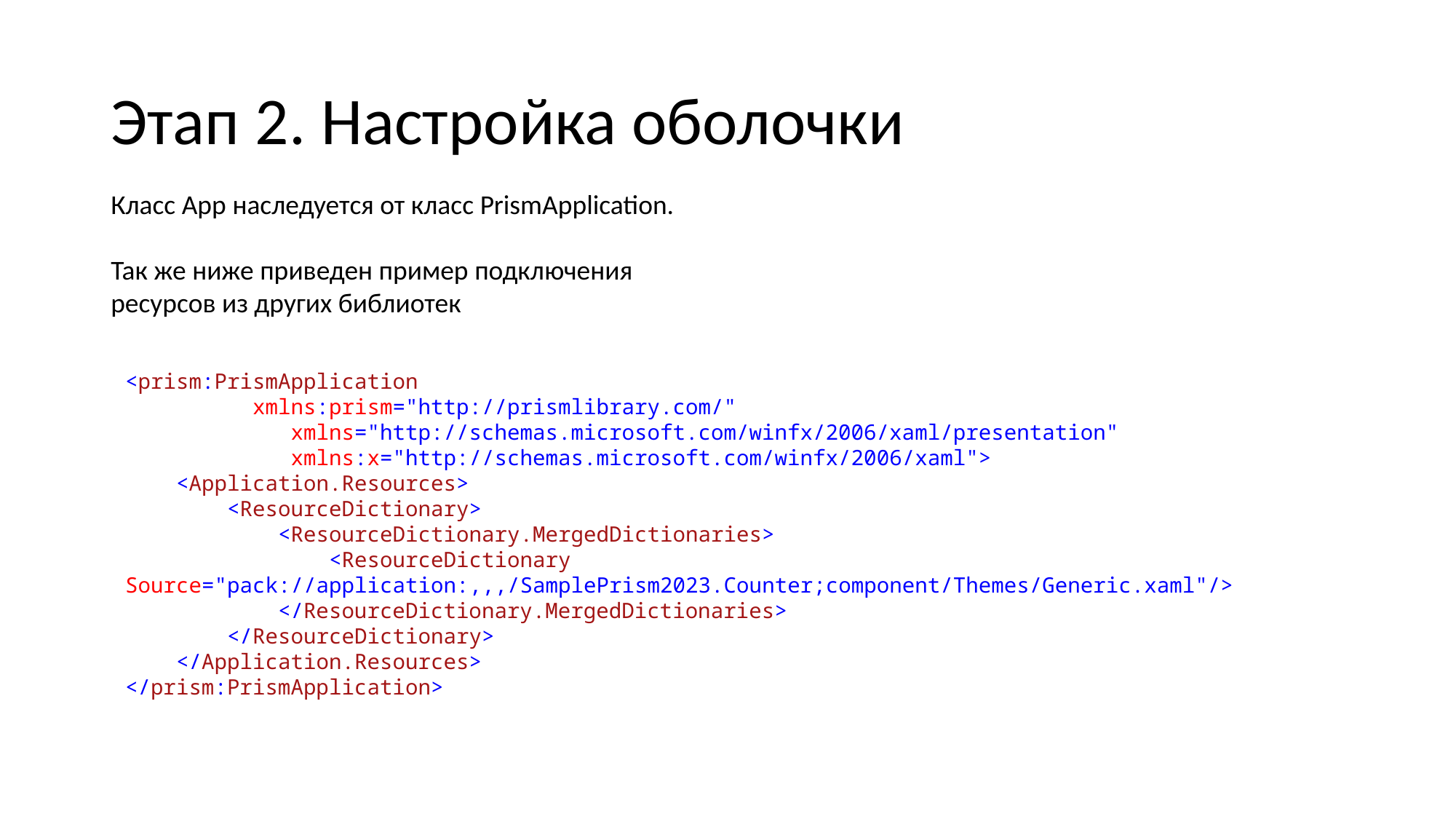

# Этап 2. Настройка оболочки
Класс App наследуется от класс PrismApplication.

Так же ниже приведен пример подключения ресурсов из других библиотек
<prism:PrismApplication
          xmlns:prism="http://prismlibrary.com/"
             xmlns="http://schemas.microsoft.com/winfx/2006/xaml/presentation"
             xmlns:x="http://schemas.microsoft.com/winfx/2006/xaml">
    <Application.Resources>
        <ResourceDictionary>
            <ResourceDictionary.MergedDictionaries>
                <ResourceDictionary Source="pack://application:,,,/SamplePrism2023.Counter;component/Themes/Generic.xaml"/>
            </ResourceDictionary.MergedDictionaries>
        </ResourceDictionary>
    </Application.Resources>
</prism:PrismApplication>